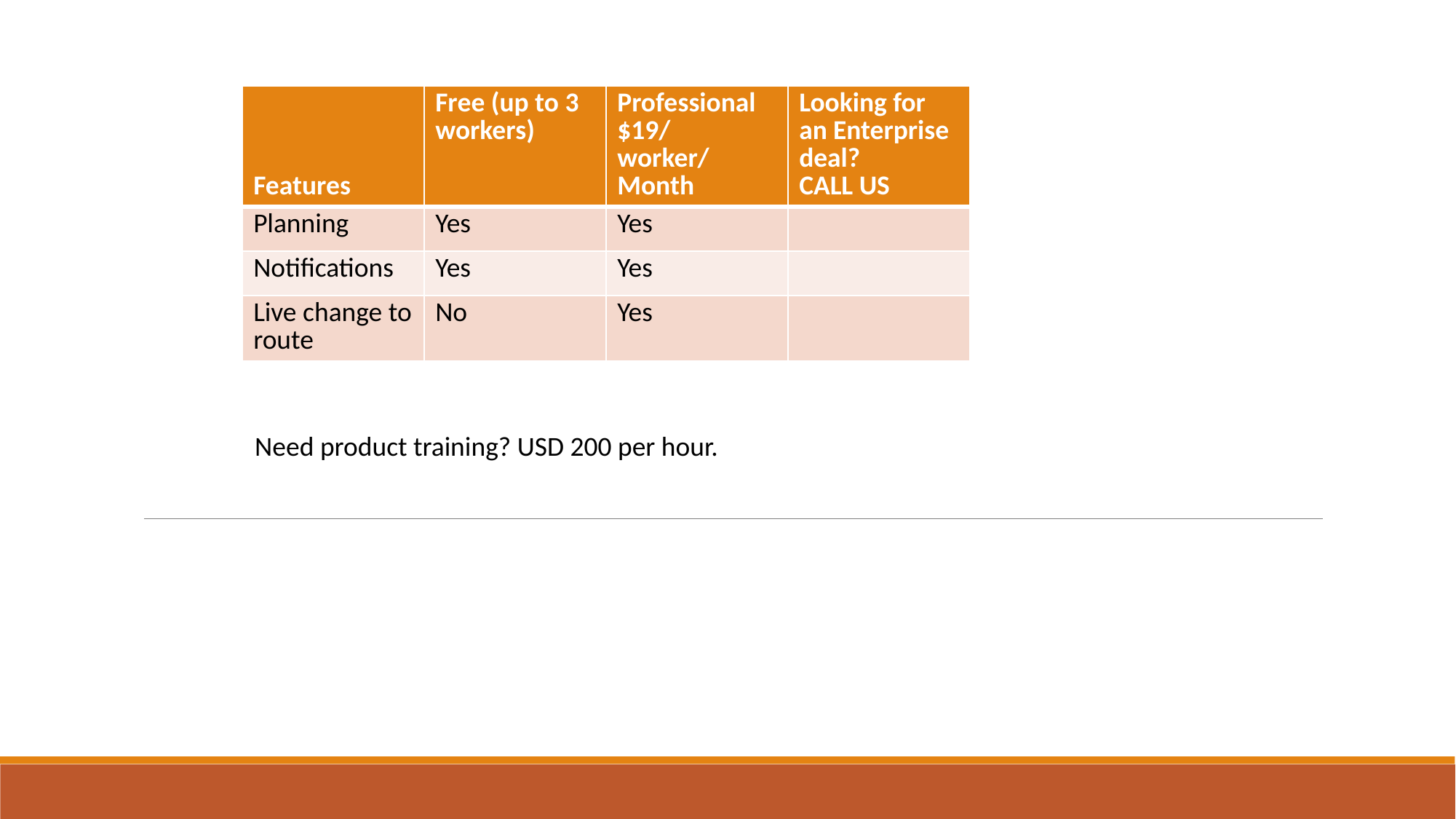

| Features | Free (up to 3 workers) | Professional $19/worker/Month | Looking for an Enterprise deal? CALL US |
| --- | --- | --- | --- |
| Planning | Yes | Yes |  |
| Notifications | Yes | Yes |  |
| Live change to route | No | Yes |  |
Need product training? USD 200 per hour.